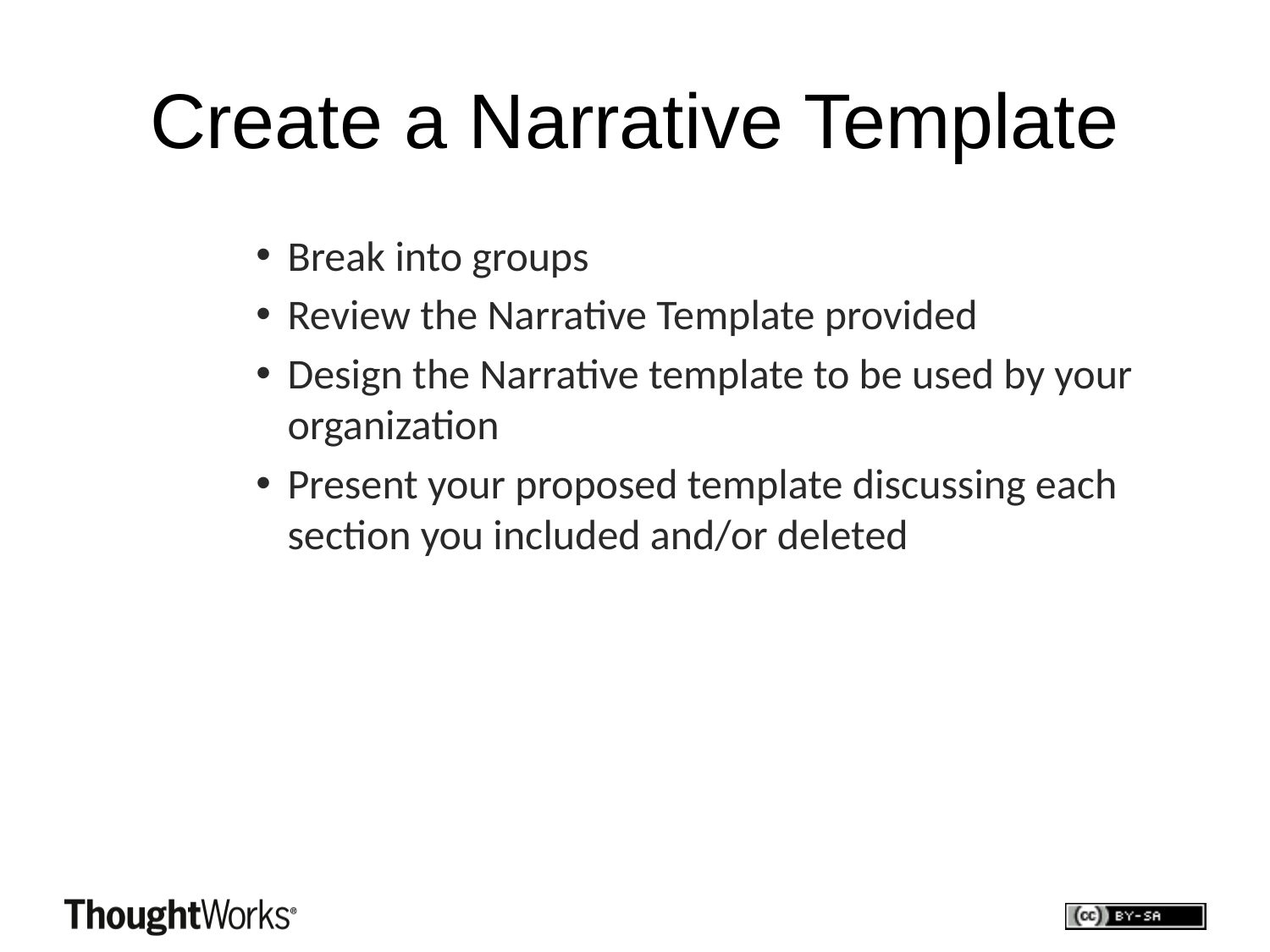

# Create a Narrative Template

Break into groups
Review the Narrative Template provided
Design the Narrative template to be used by your organization
Present your proposed template discussing each section you included and/or deleted